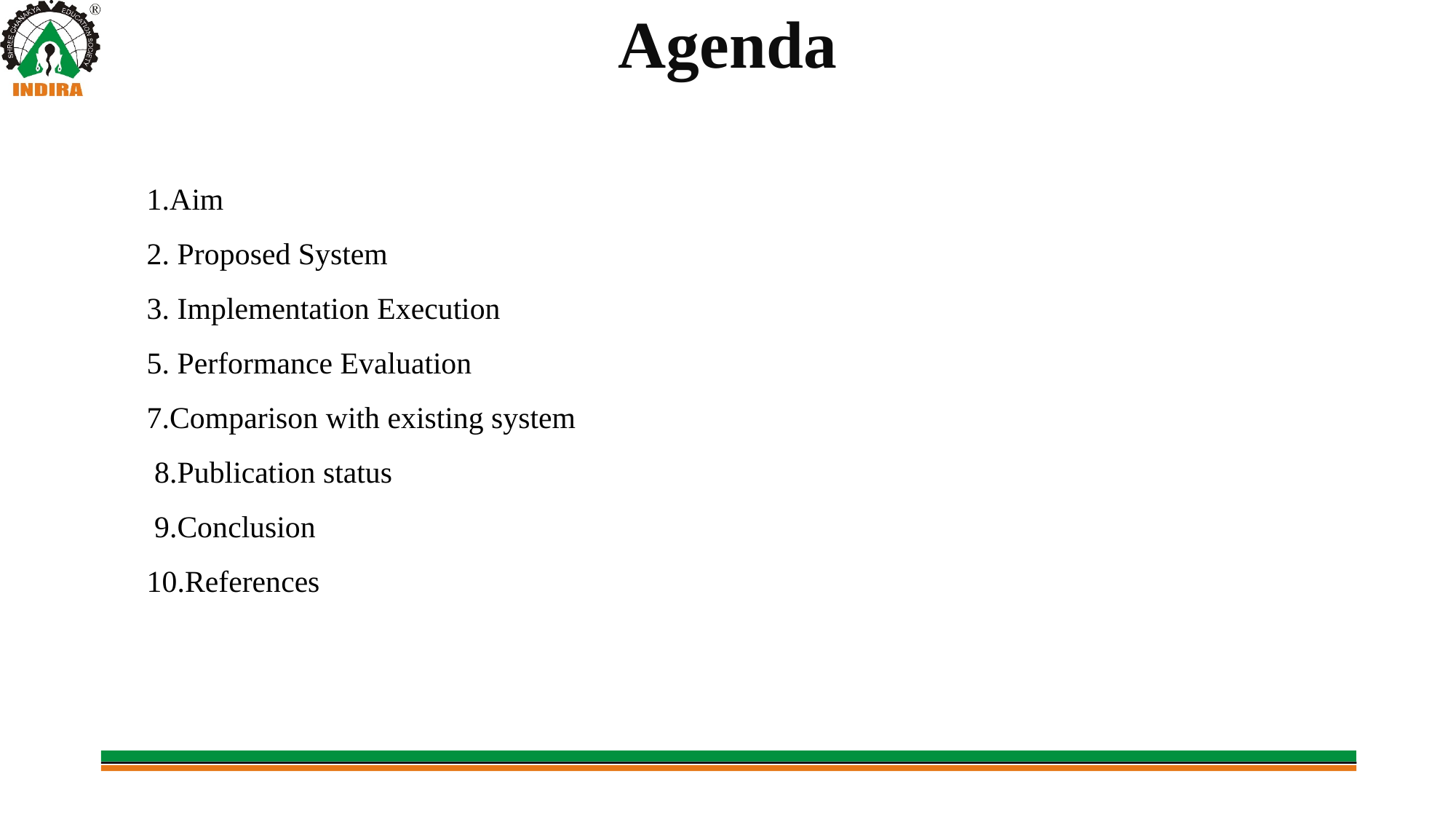

Agenda
1.Aim
2. Proposed System
3. Implementation Execution
5. Performance Evaluation
7.Comparison with existing system
 8.Publication status
 9.Conclusion
10.References